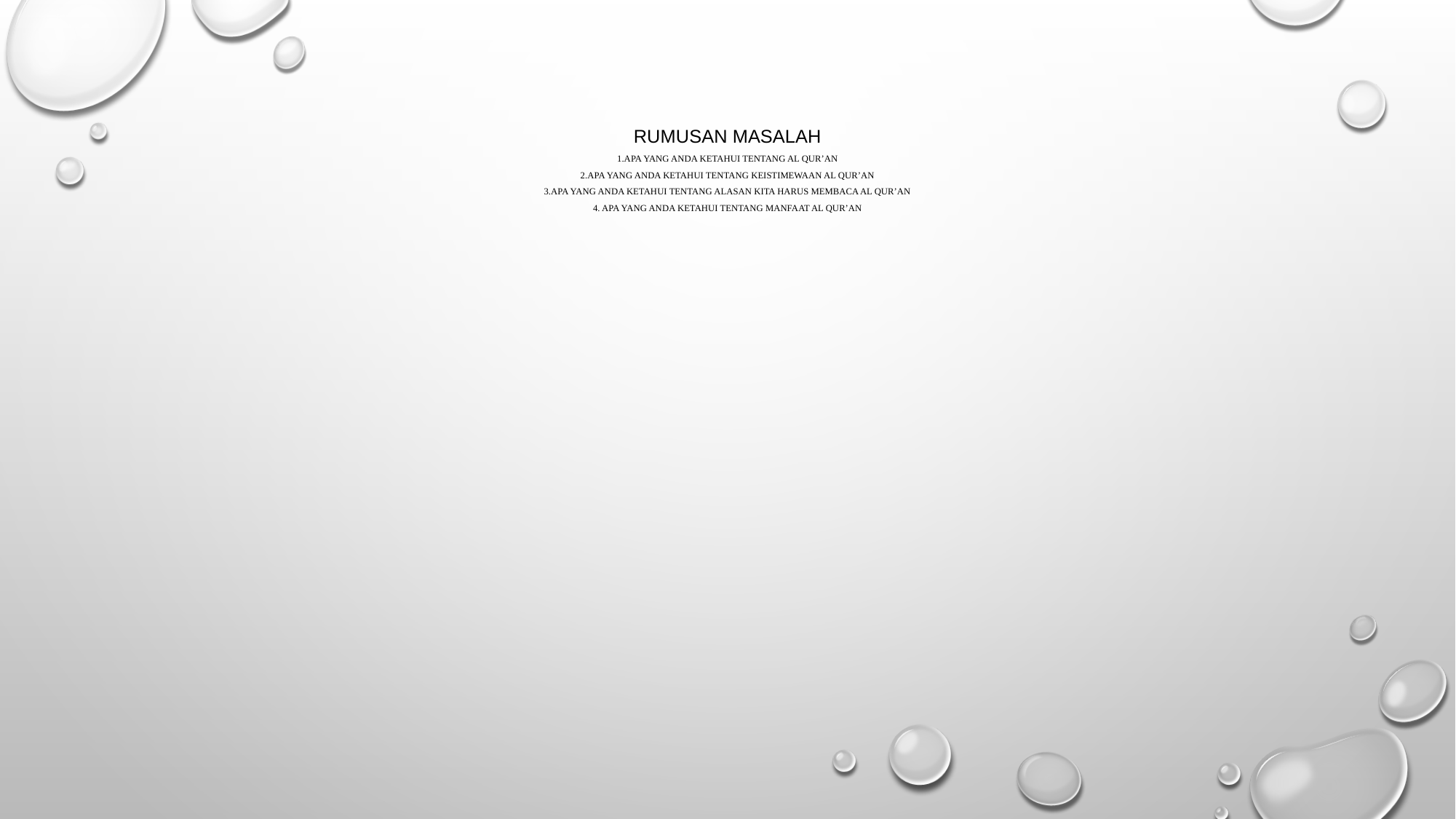

# RUMUSAN MASALAH 1.Apa yang anda ketahui tentang Al Qur’an 2.Apa yang anda ketahui tentang keistimewaan Al Qur’an 3.Apa yang anda ketahui tentang alasan kita harus membaca Al Qur’an 4. Apa yang anda ketahui tentang manfaat Al Qur’an